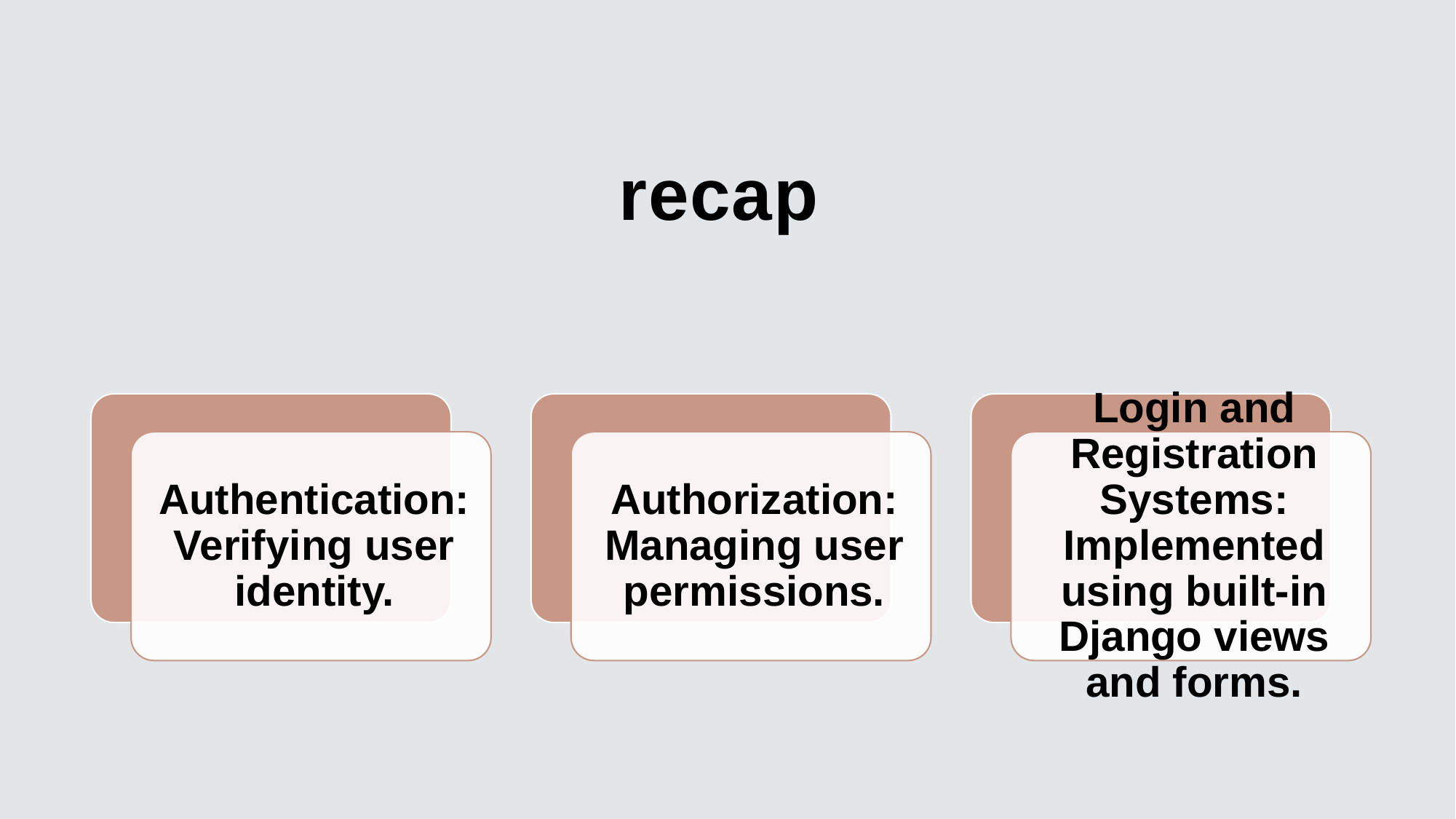

# recap
Authentication: Verifying user identity.
Authorization: Managing user permissions.
Login and Registration Systems: Implemented using built-in Django views and forms.